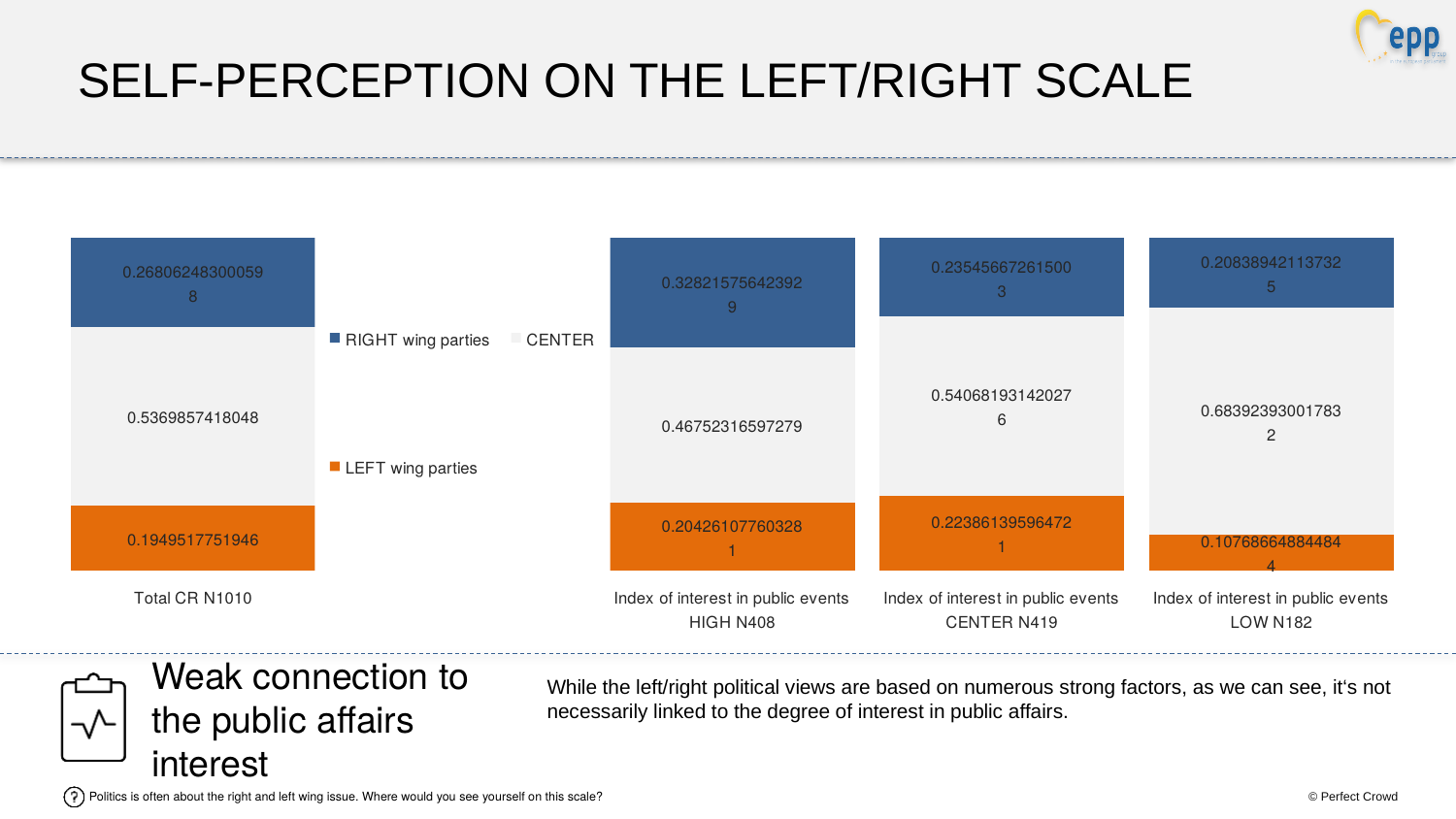

Self-perception on the left/right scale

### Chart

| Category | LEFT wing parties | CENTER | RIGHT wing parties |
|---|---|---|---|
| Total CR N1010 | 0.19495177519460039 | 0.5369857418047999 | 0.26806248300059815 |
|  | None | None | None |
| Index of interest in public events HIGH N408 | 0.20426107760328108 | 0.4675231659727895 | 0.32821575642392864 |
| Index of interest in public events CENTER N419 | 0.22386139596472104 | 0.5406819314202755 | 0.23545667261500314 |
| Index of interest in public events LOW N182 | 0.107686648844844 | 0.6839239300178319 | 0.20838942113732484 |
Weak connection to the public affairs interest
While the left/right political views are based on numerous strong factors, as we can see, it‘s not necessarily linked to the degree of interest in public affairs.
Politics is often about the right and left wing issue. Where would you see yourself on this scale?